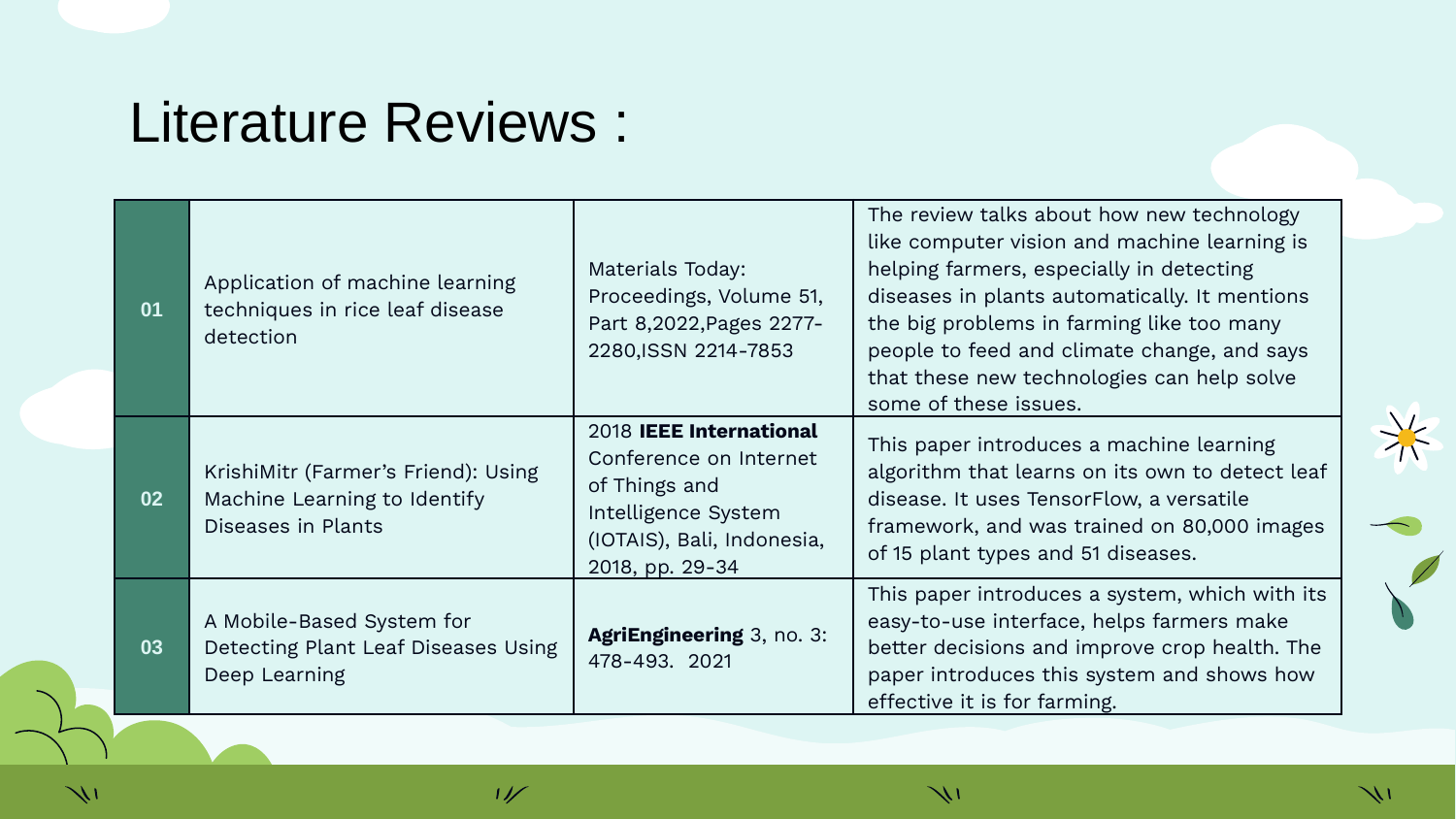

# Literature Reviews :

| 01 | Application of machine learning techniques in rice leaf disease detection | Materials Today: Proceedings, Volume 51, Part 8,2022,Pages 2277-2280,ISSN 2214-7853 | The review talks about how new technology like computer vision and machine learning is helping farmers, especially in detecting diseases in plants automatically. It mentions the big problems in farming like too many people to feed and climate change, and says that these new technologies can help solve some of these issues. |
| --- | --- | --- | --- |
| 02 | KrishiMitr (Farmer’s Friend): Using Machine Learning to Identify Diseases in Plants | 2018 IEEE International Conference on Internet of Things and Intelligence System (IOTAIS), Bali, Indonesia, 2018, pp. 29-34 | This paper introduces a machine learning algorithm that learns on its own to detect leaf disease. It uses TensorFlow, a versatile framework, and was trained on 80,000 images of 15 plant types and 51 diseases. |
| 03 | A Mobile-Based System for Detecting Plant Leaf Diseases Using Deep Learning | AgriEngineering 3, no. 3: 478-493. 2021 | This paper introduces a system, which with its easy-to-use interface, helps farmers make better decisions and improve crop health. The paper introduces this system and shows how effective it is for farming. |